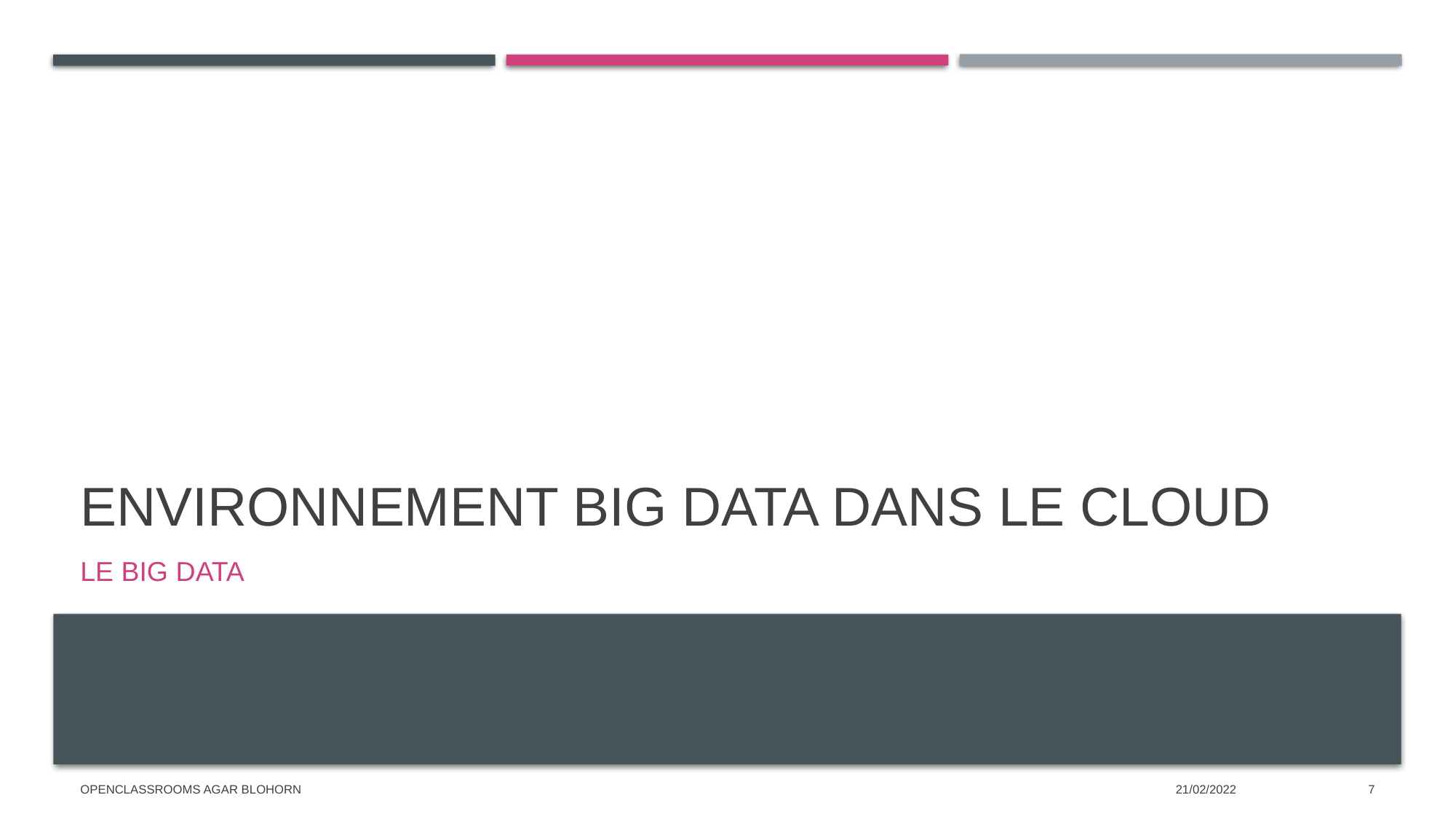

# Environnement Big Data dans le cloud
Le BIG DATA
Openclassrooms Agar Blohorn
21/02/2022
7